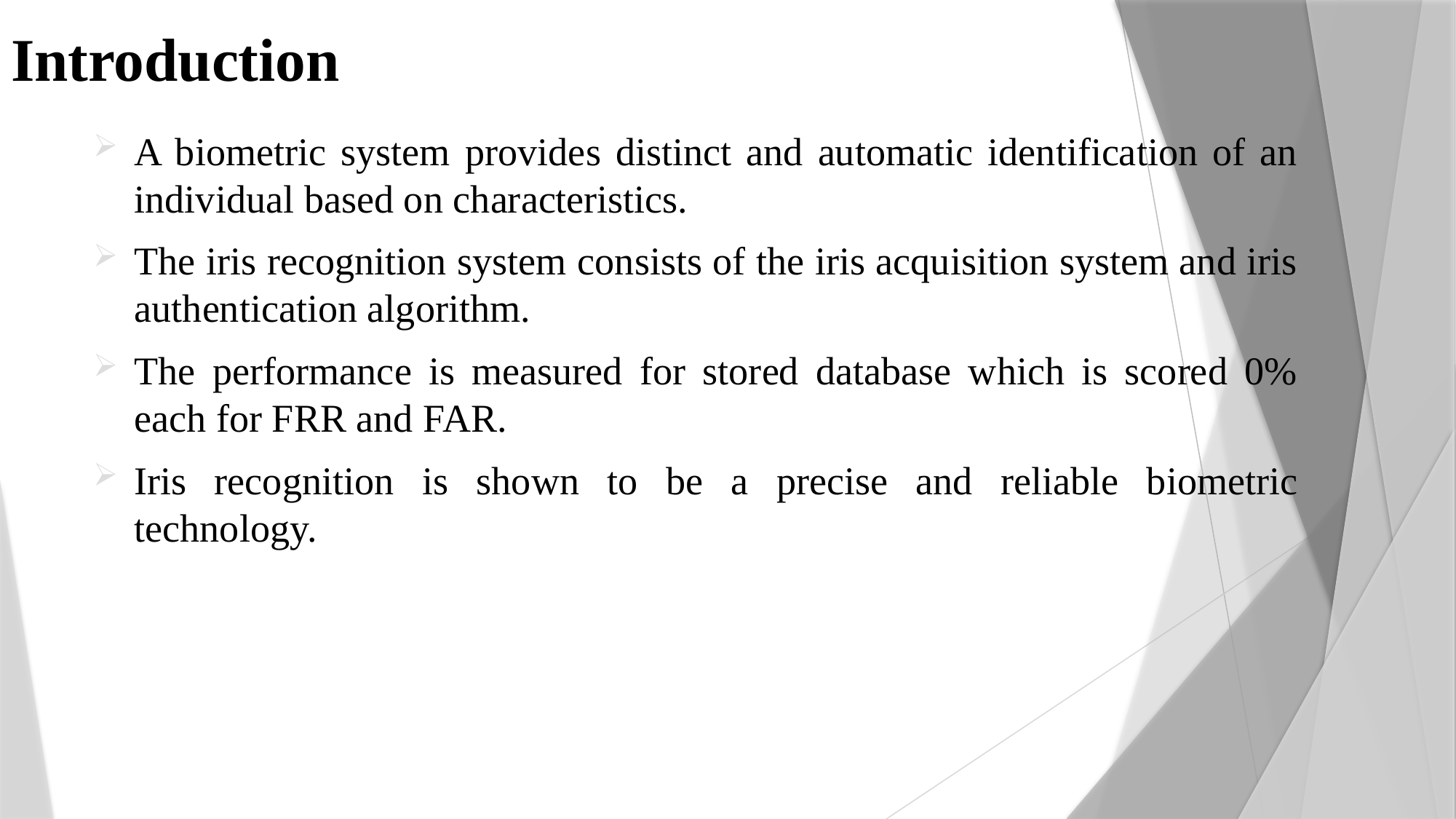

# Introduction
A biometric system provides distinct and automatic identification of an individual based on characteristics.
The iris recognition system consists of the iris acquisition system and iris authentication algorithm.
The performance is measured for stored database which is scored 0% each for FRR and FAR.
Iris recognition is shown to be a precise and reliable biometric technology.